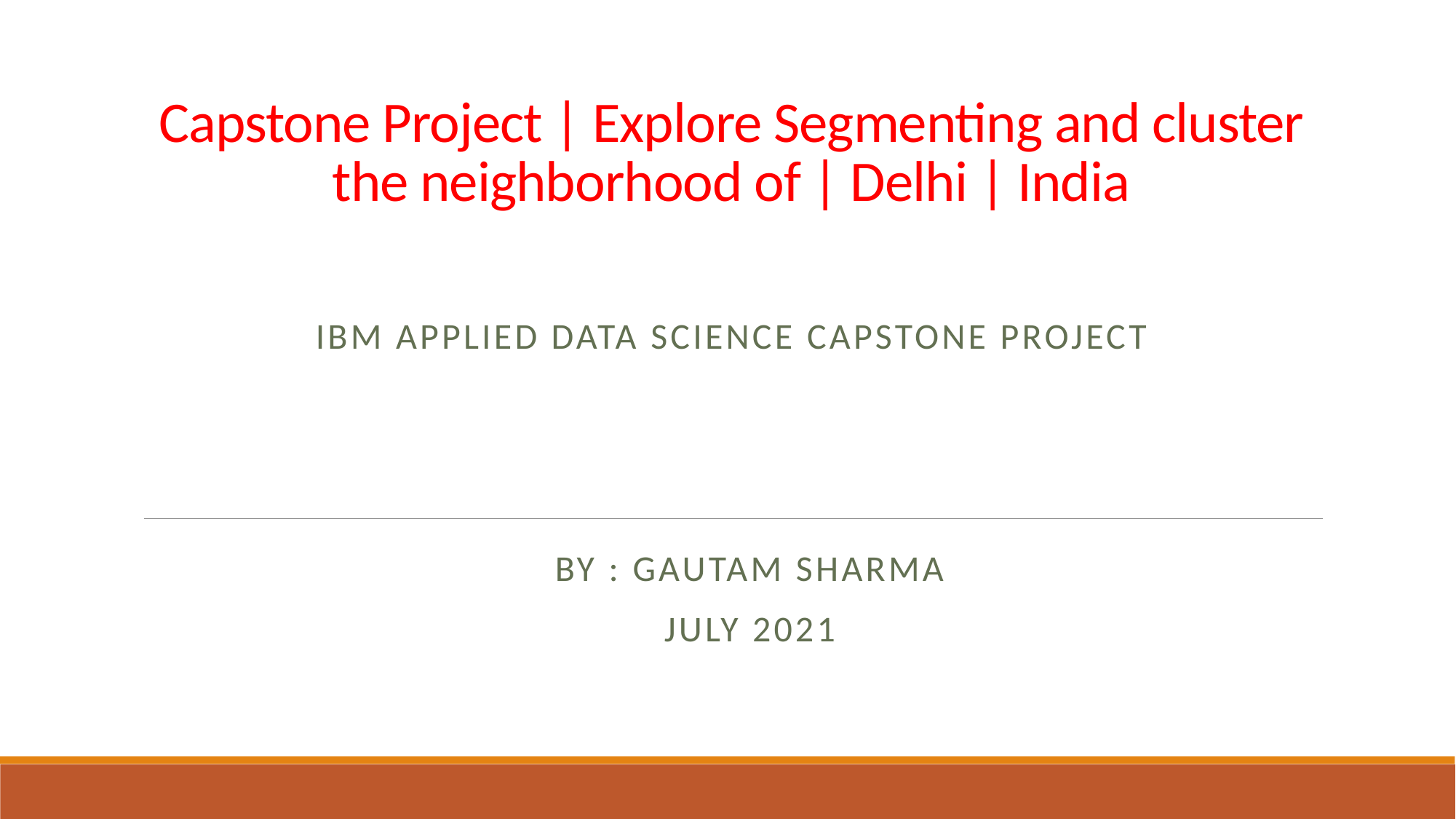

# Capstone Project | Explore Segmenting and cluster the neighborhood of | Delhi | India
IBM Applied Data Science Capstone Project

By : Gautam Sharma
July 2021